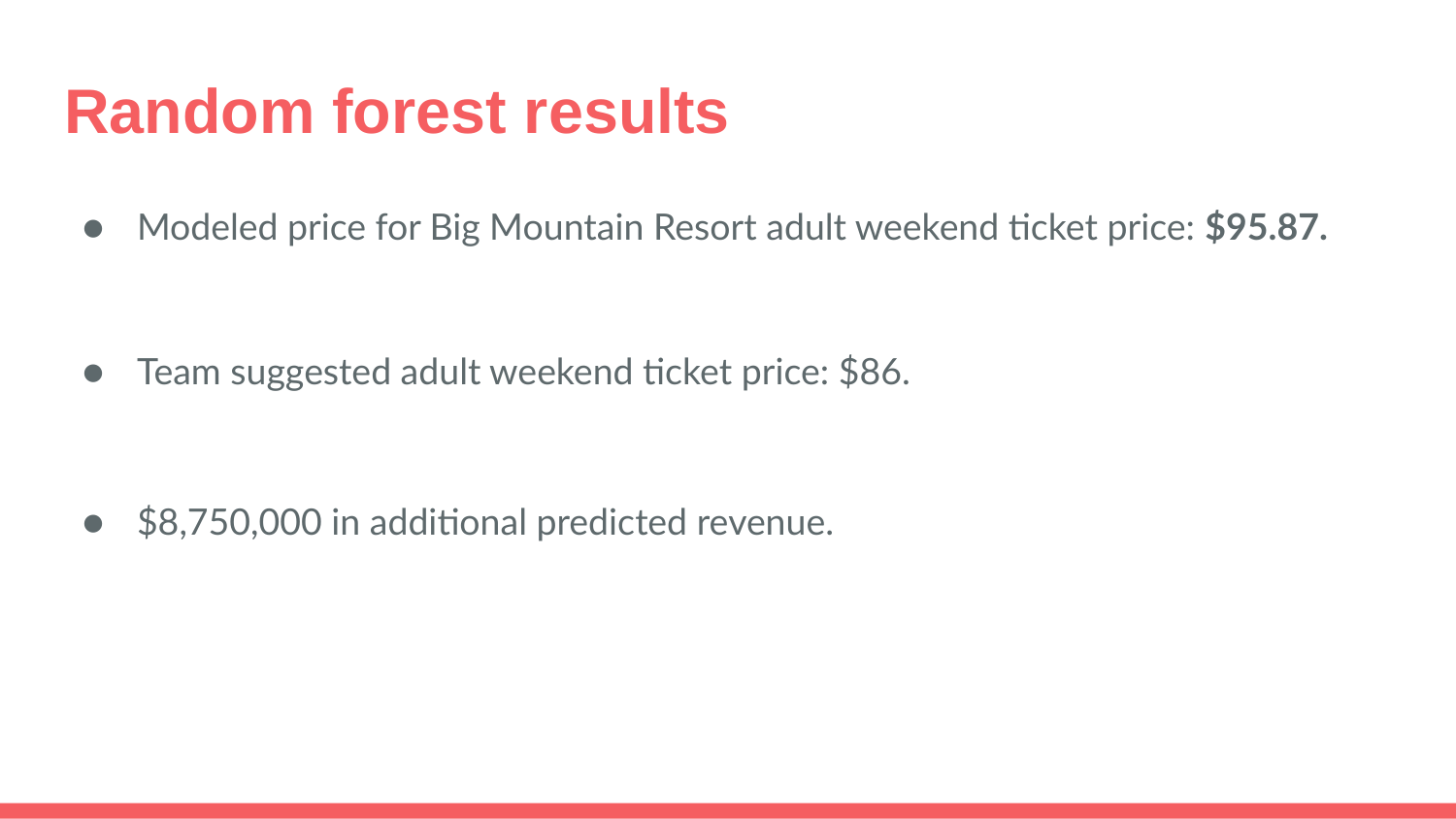

# Random forest results
Modeled price for Big Mountain Resort adult weekend ticket price: $95.87.
Team suggested adult weekend ticket price: $86.
$8,750,000 in additional predicted revenue.